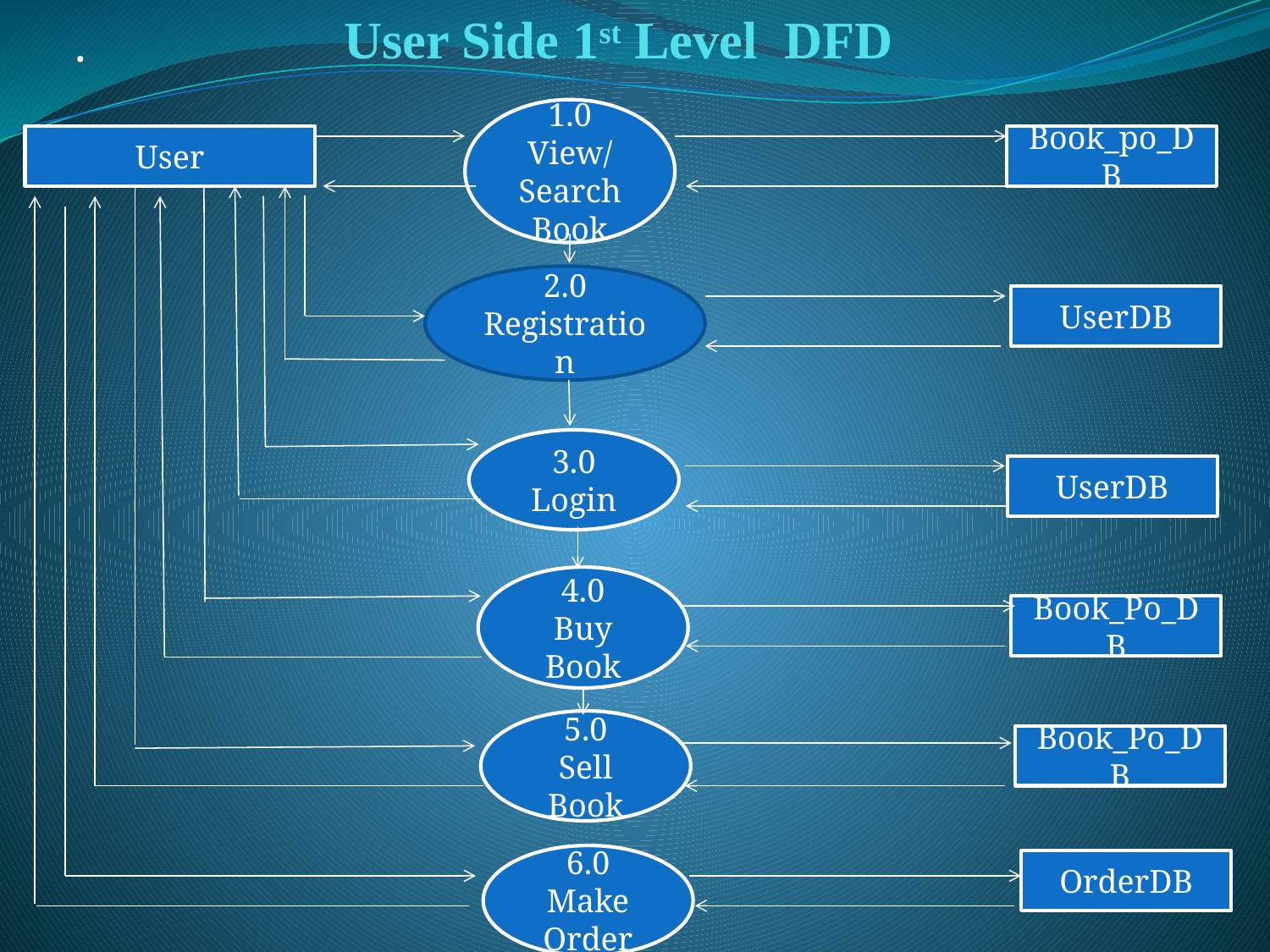

# User Side 1st Level  DFD
.
1.0
View/Search Book
User
Book_po_DB
2.0
Registration
UserDB
3.0
Login
UserDB
4.0
Buy Book
Book_Po_DB
5.0
Sell Book
Book_Po_DB
6.0
Make Order
OrderDB